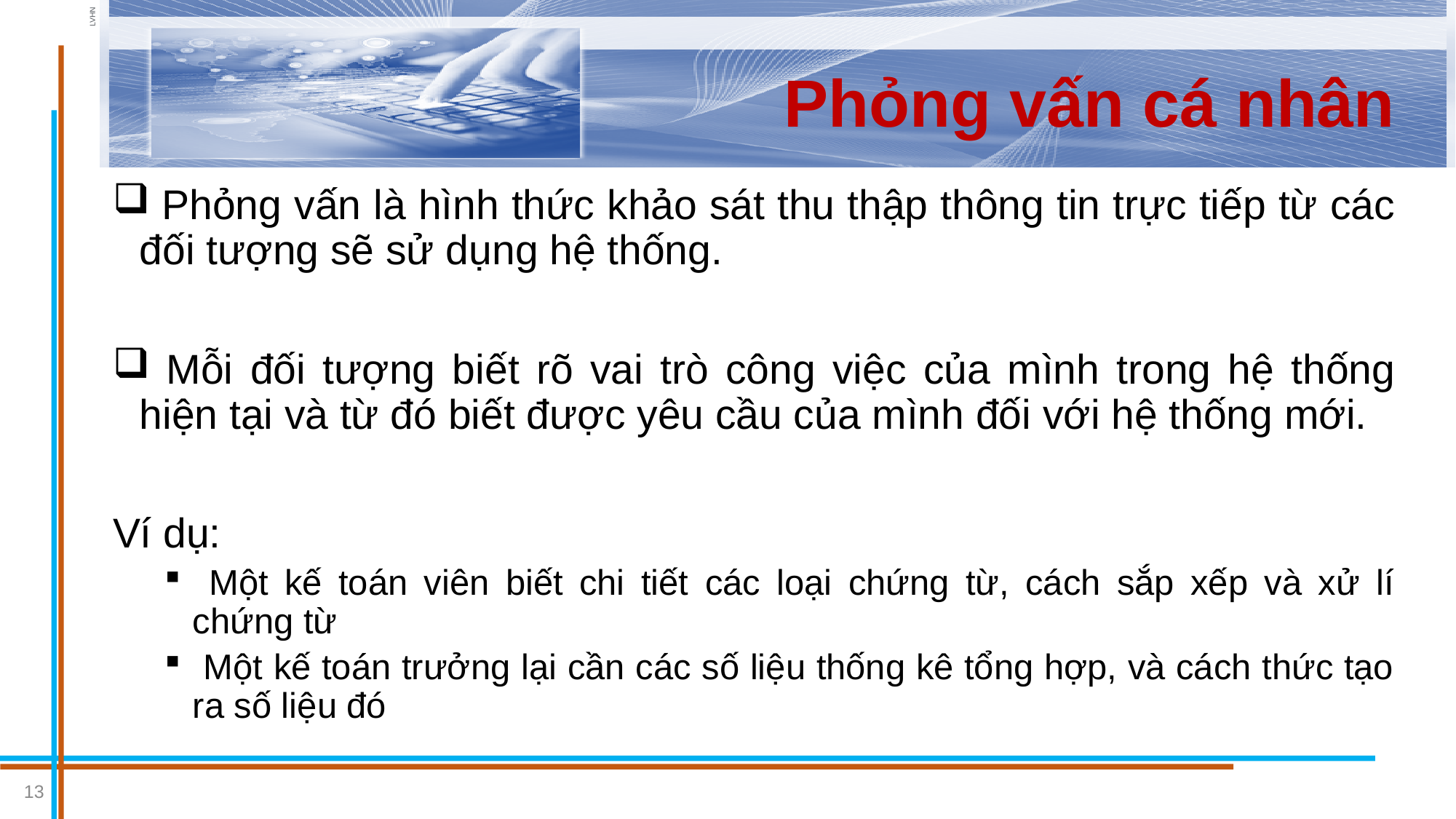

# Phỏng vấn cá nhân
 Phỏng vấn là hình thức khảo sát thu thập thông tin trực tiếp từ các đối tượng sẽ sử dụng hệ thống.

 Mỗi đối tượng biết rõ vai trò công việc của mình trong hệ thống hiện tại và từ đó biết được yêu cầu của mình đối với hệ thống mới.

Ví dụ:
 Một kế toán viên biết chi tiết các loại chứng từ, cách sắp xếp và xử lí chứng từ
 Một kế toán trưởng lại cần các số liệu thống kê tổng hợp, và cách thức tạo ra số liệu đó

13